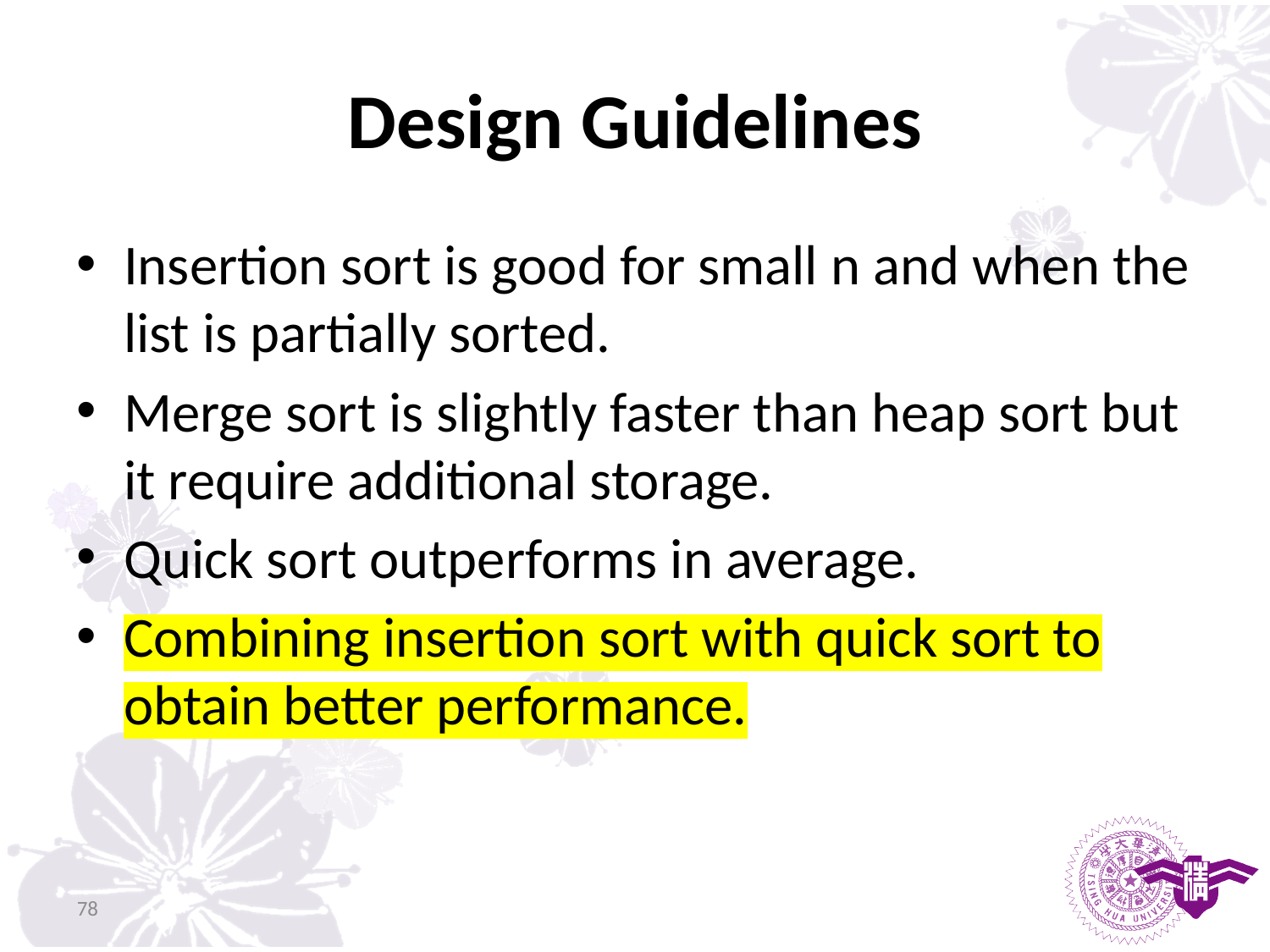

# Design Guidelines
Insertion sort is good for small n and when the list is partially sorted.
Merge sort is slightly faster than heap sort but it require additional storage.
Quick sort outperforms in average.
Combining insertion sort with quick sort to obtain better performance.

78